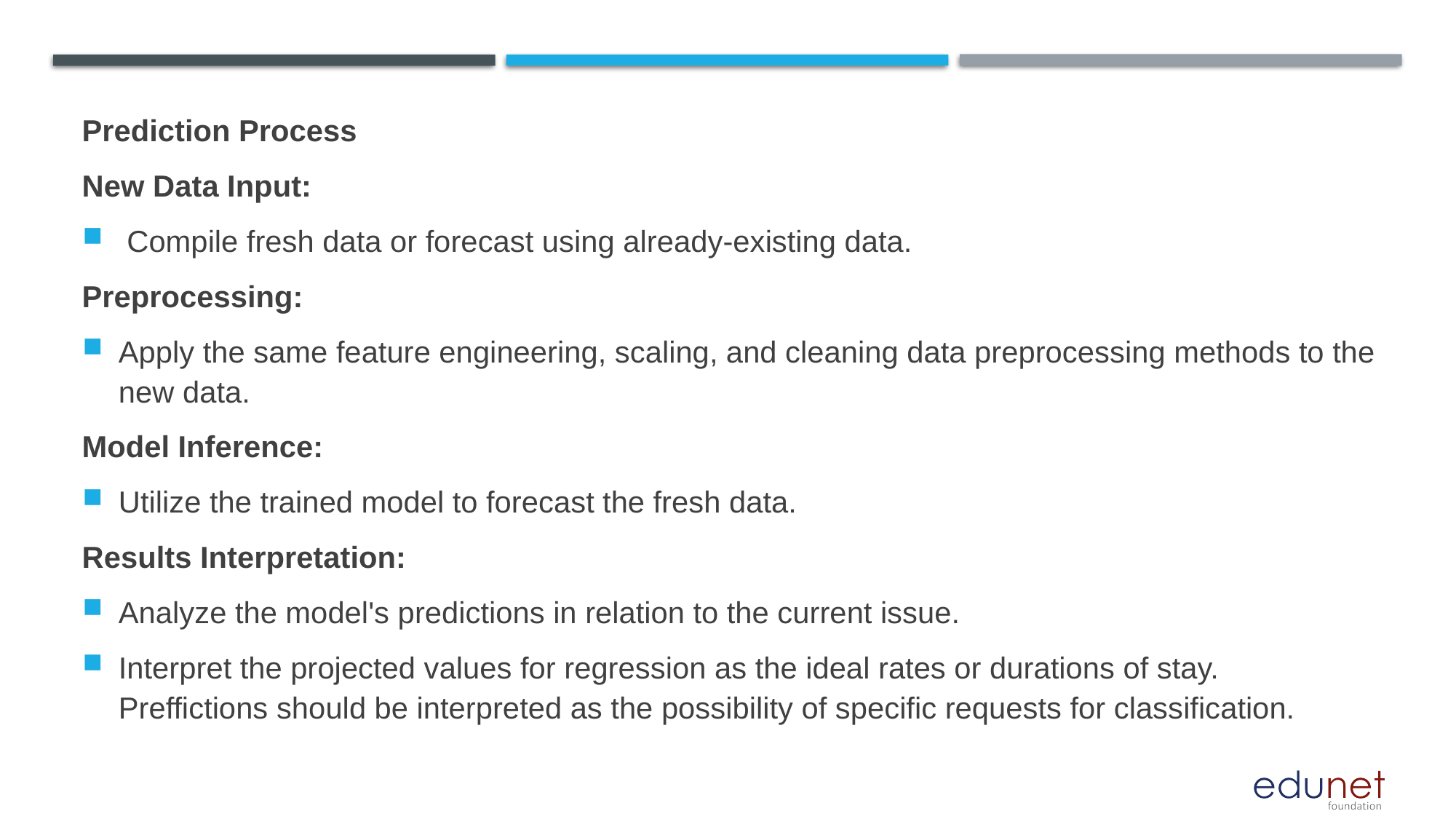

Prediction Process
New Data Input:
 Compile fresh data or forecast using already-existing data.
Preprocessing:
Apply the same feature engineering, scaling, and cleaning data preprocessing methods to the new data.
Model Inference:
Utilize the trained model to forecast the fresh data.
Results Interpretation:
Analyze the model's predictions in relation to the current issue.
Interpret the projected values for regression as the ideal rates or durations of stay. Preffictions should be interpreted as the possibility of specific requests for classification.